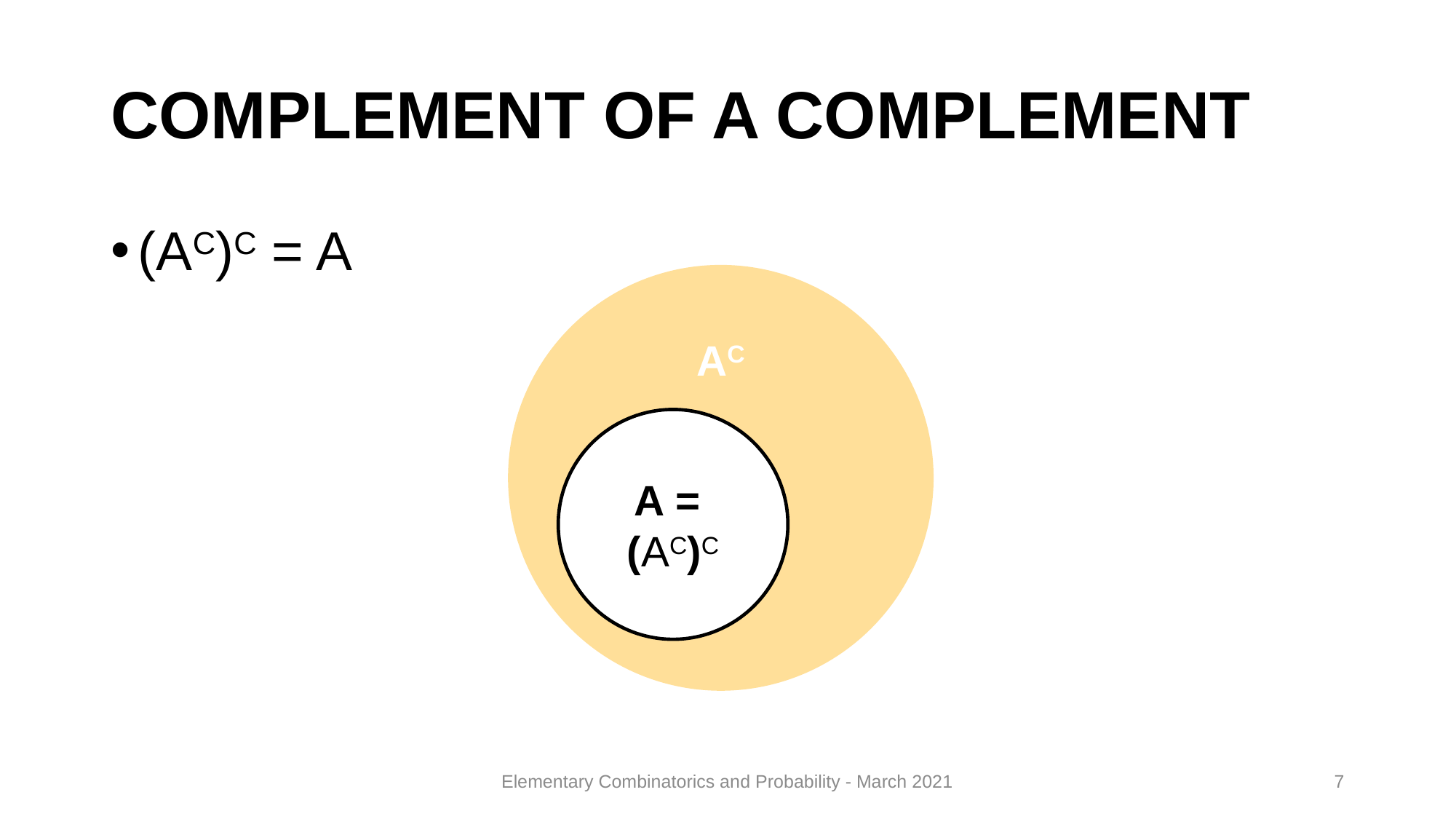

# Complement of a complement
(AC)C = A
AC
A =  (AC)C
Elementary Combinatorics and Probability - March 2021
7